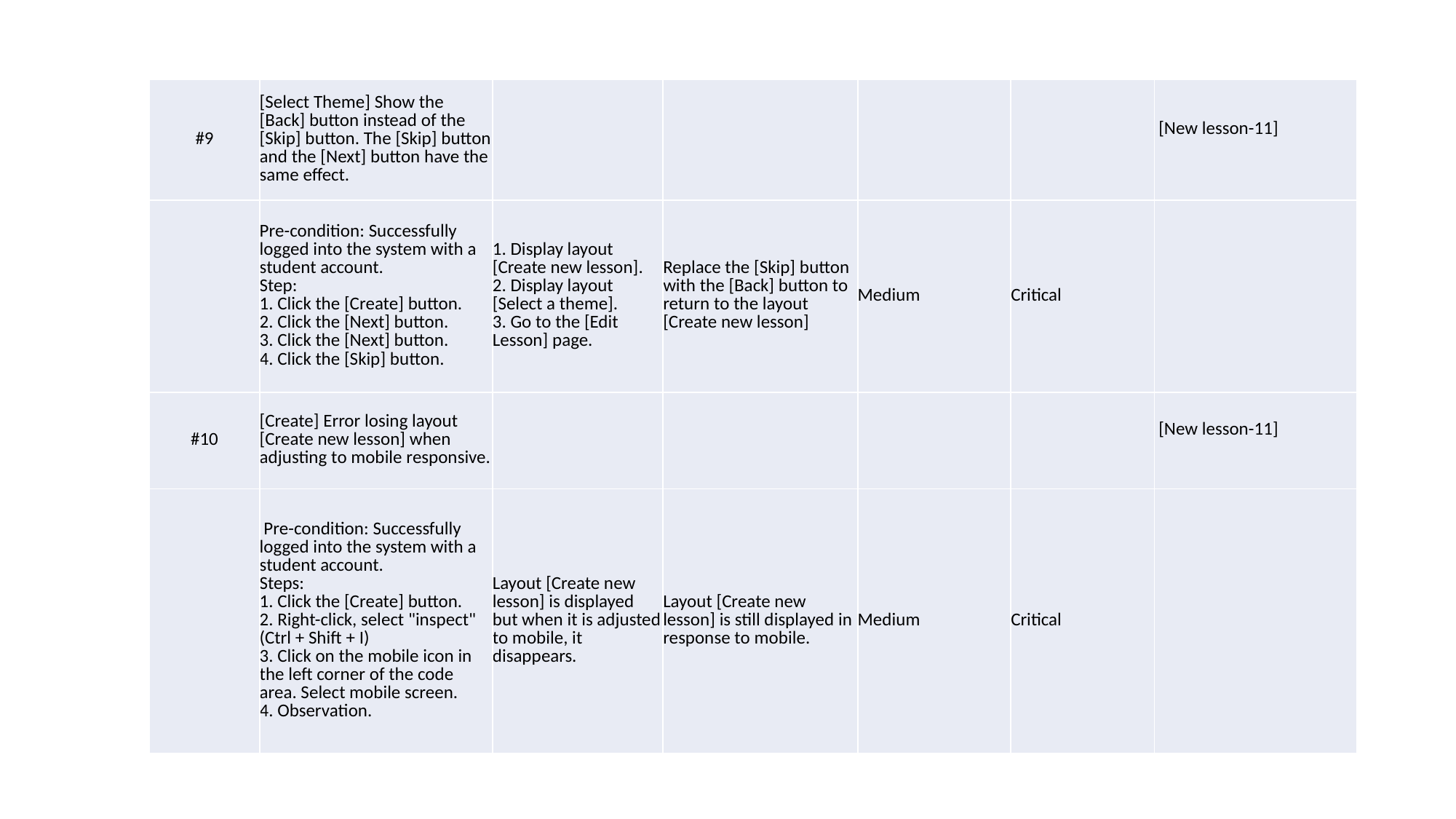

| #9 | [Select Theme] Show the [Back] button instead of the [Skip] button. The [Skip] button and the [Next] button have the same effect. |  |  |  |  | [New lesson-11] |
| --- | --- | --- | --- | --- | --- | --- |
|  | Pre-condition: Successfully logged into the system with a student account. Step: 1. Click the [Create] button. 2. Click the [Next] button. 3. Click the [Next] button. 4. Click the [Skip] button. | 1. Display layout [Create new lesson]. 2. Display layout [Select a theme]. 3. Go to the [Edit Lesson] page. | Replace the [Skip] button with the [Back] button to return to the layout [Create new lesson] | Medium | Critical |  |
| #10 | [Create] Error losing layout [Create new lesson] when adjusting to mobile responsive. |  |  |  |  | [New lesson-11] |
|  | Pre-condition: Successfully logged into the system with a student account. Steps: 1. Click the [Create] button. 2. Right-click, select "inspect" (Ctrl + Shift + I) 3. Click on the mobile icon in the left corner of the code area. Select mobile screen. 4. Observation. | Layout [Create new lesson] is displayed but when it is adjusted to mobile, it disappears. | Layout [Create new lesson] is still displayed in response to mobile. | Medium | Critical |  |